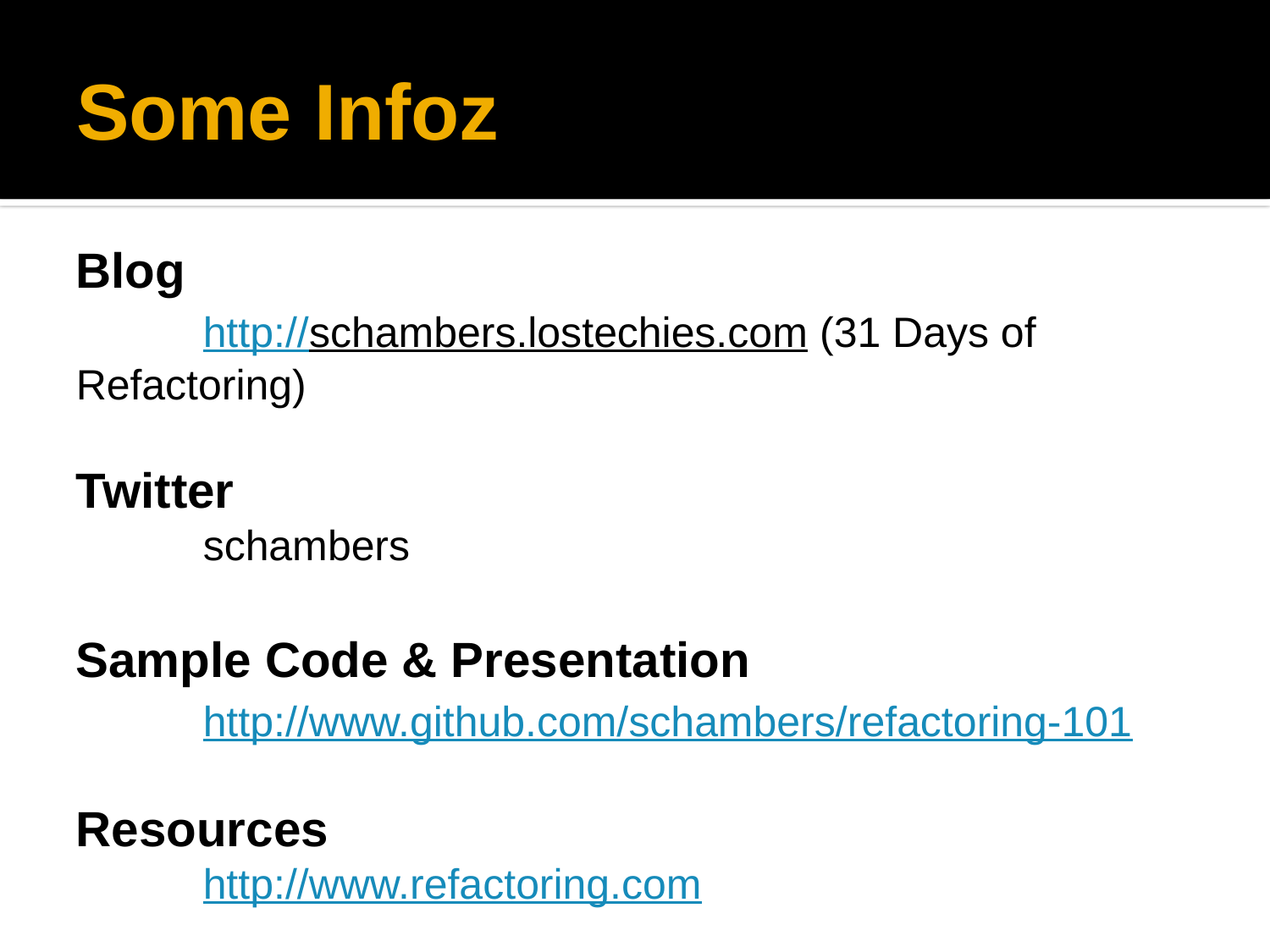

# Some Infoz
Blog
	http://schambers.lostechies.com (31 Days of Refactoring)
Twitter
	schambers
Sample Code & Presentation
	http://www.github.com/schambers/refactoring-101
Resources
	http://www.refactoring.com